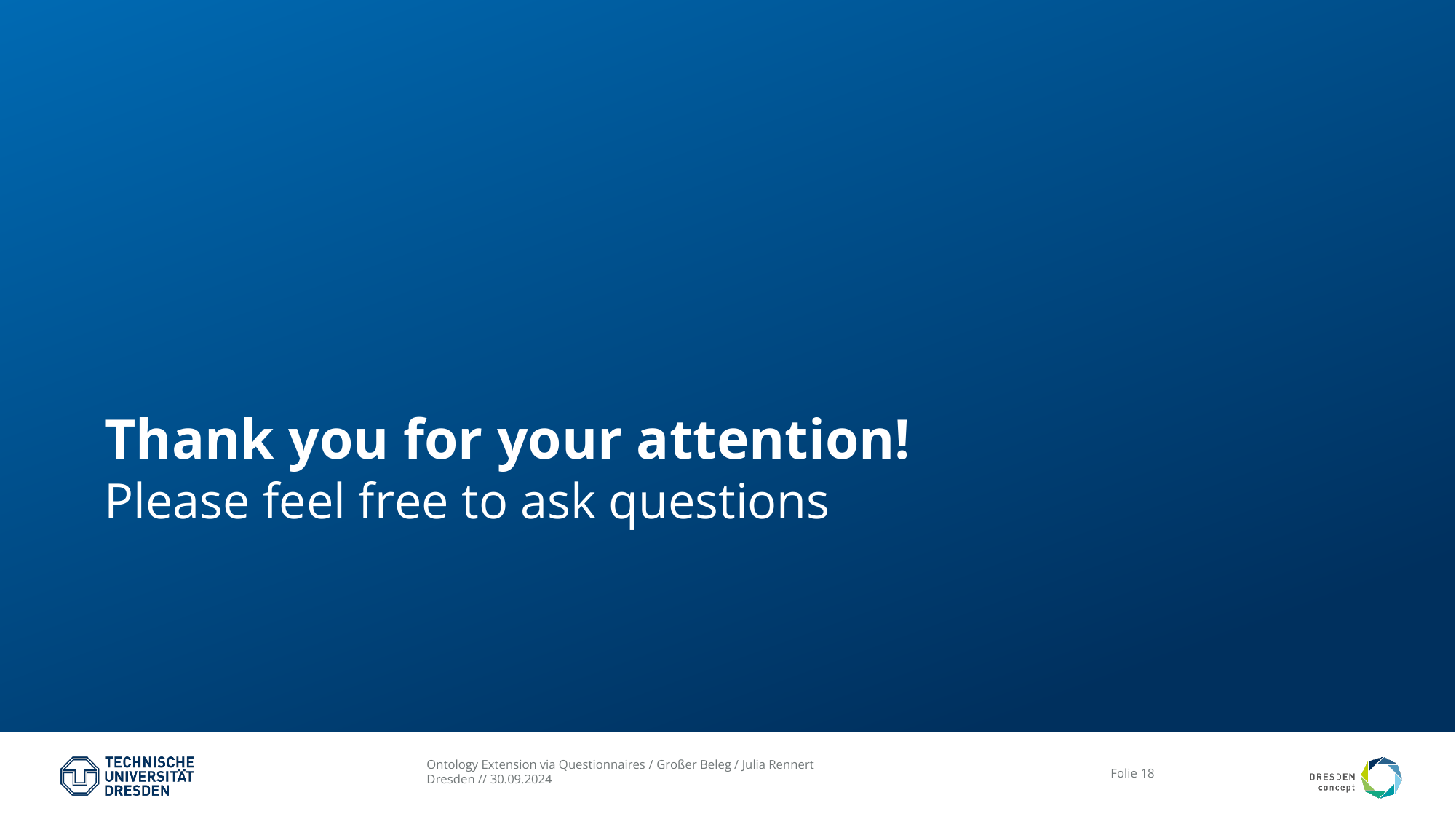

# Thank you for your attention! Please feel free to ask questions